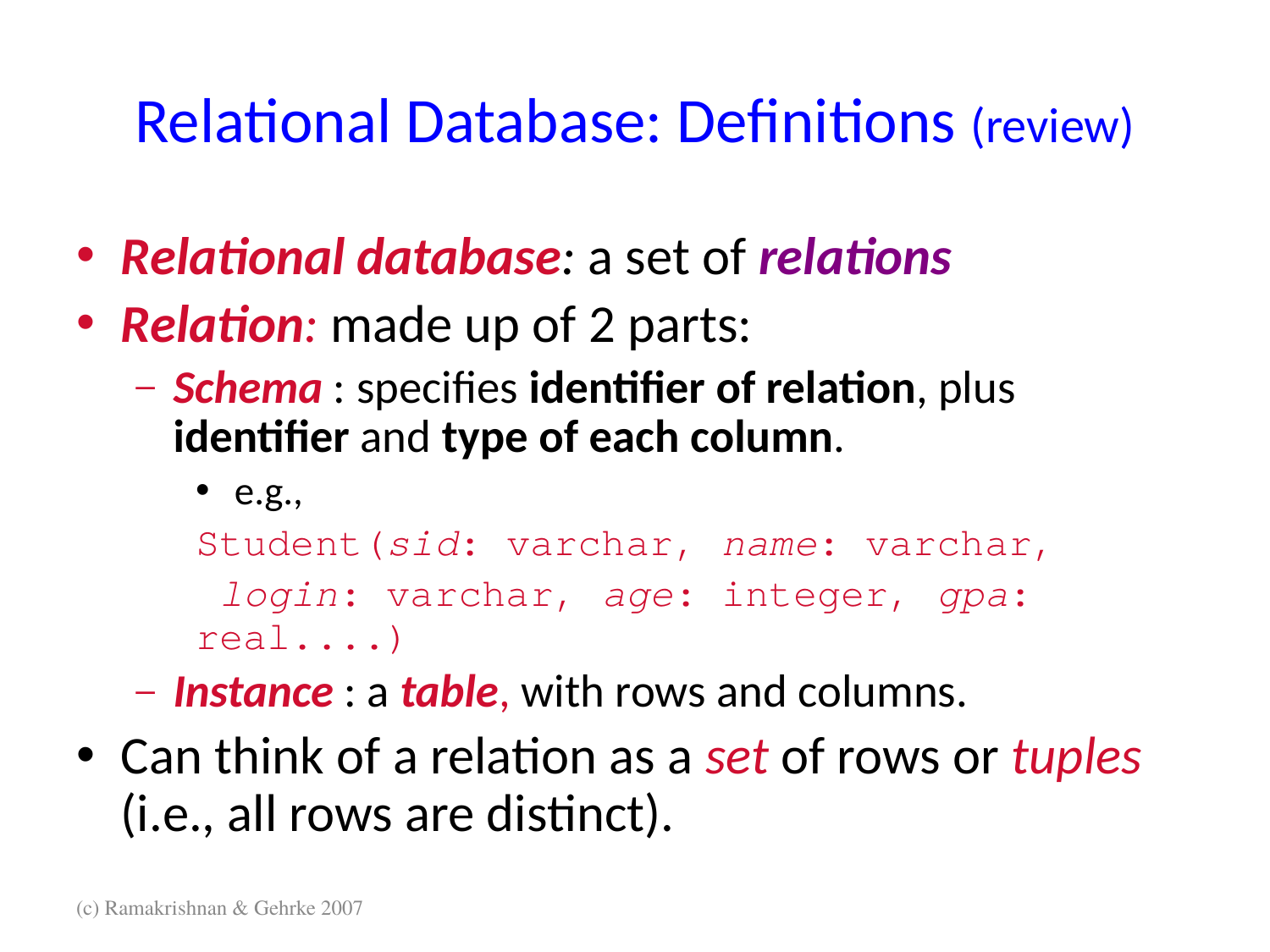

# Relational Database: Definitions (review)
Relational database: a set of relations
Relation: made up of 2 parts:
Schema : specifies identifier of relation, plus identifier and type of each column.
 e.g.,
Student(sid: varchar, name: varchar,
 login: varchar, age: integer, gpa: real....)
Instance : a table, with rows and columns.
Can think of a relation as a set of rows or tuples (i.e., all rows are distinct).

(c) Ramakrishnan & Gehrke 2007